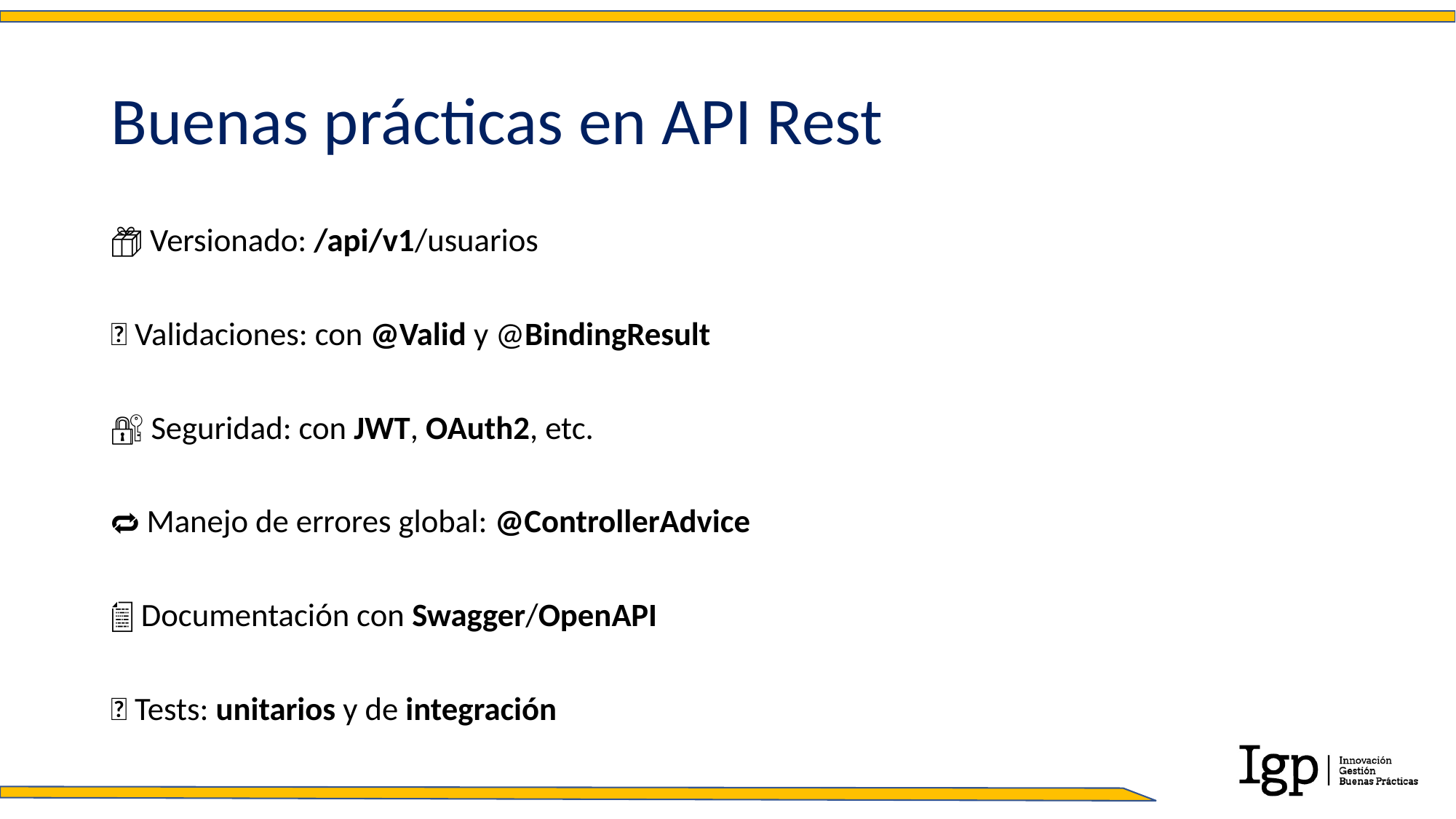

# Buenas prácticas en API Rest
📦 Versionado: /api/v1/usuarios

🧩 Validaciones: con @Valid y @BindingResult

🔐 Seguridad: con JWT, OAuth2, etc.

🔁 Manejo de errores global: @ControllerAdvice

📄 Documentación con Swagger/OpenAPI

🧪 Tests: unitarios y de integración